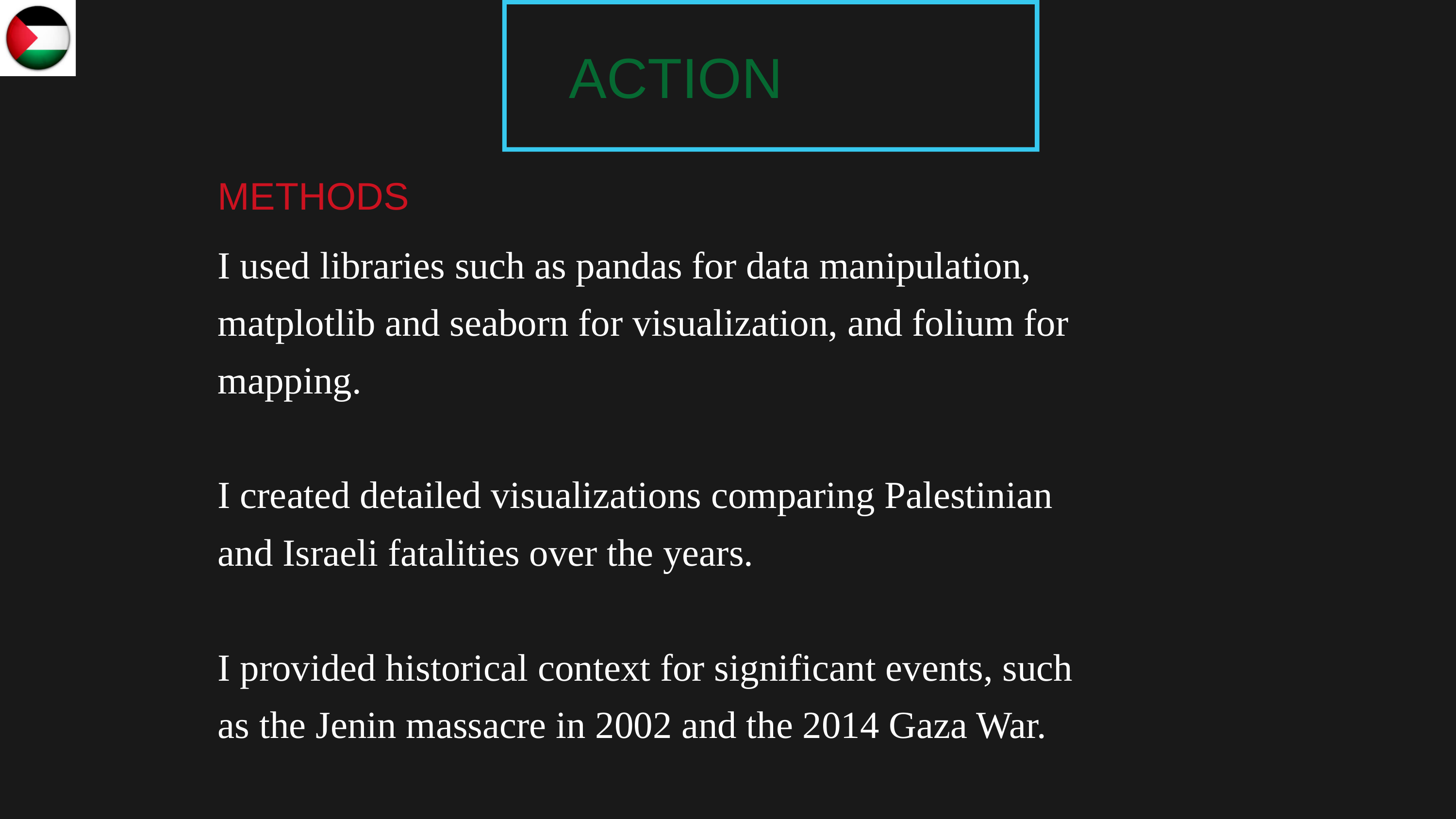

ACTION
METHODS
I used libraries such as pandas for data manipulation, matplotlib and seaborn for visualization, and folium for mapping.

I created detailed visualizations comparing Palestinian and Israeli fatalities over the years.

I provided historical context for significant events, such as the Jenin massacre in 2002 and the 2014 Gaza War.